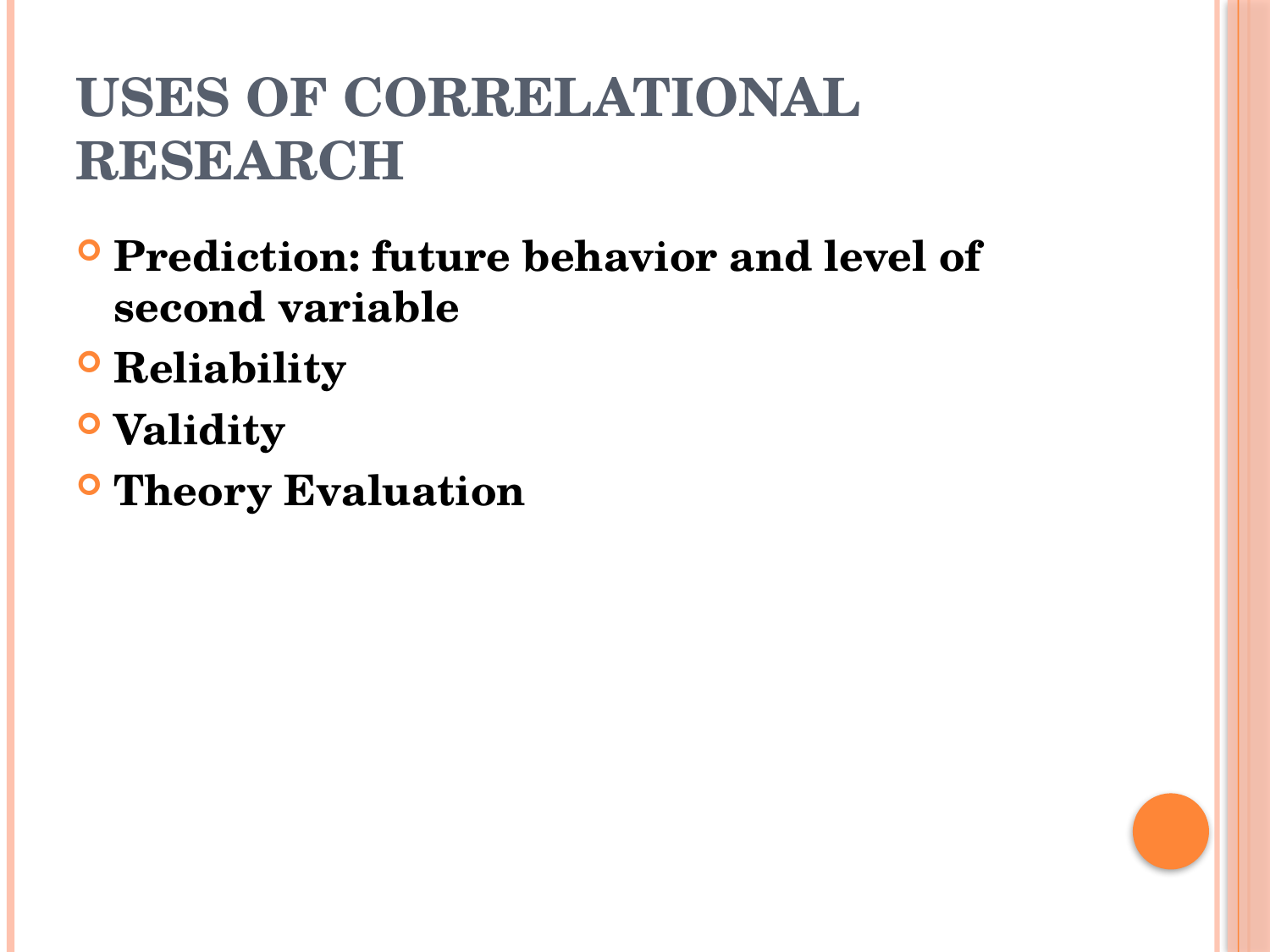

# Uses of correlational research
Prediction: future behavior and level of second variable
Reliability
Validity
Theory Evaluation